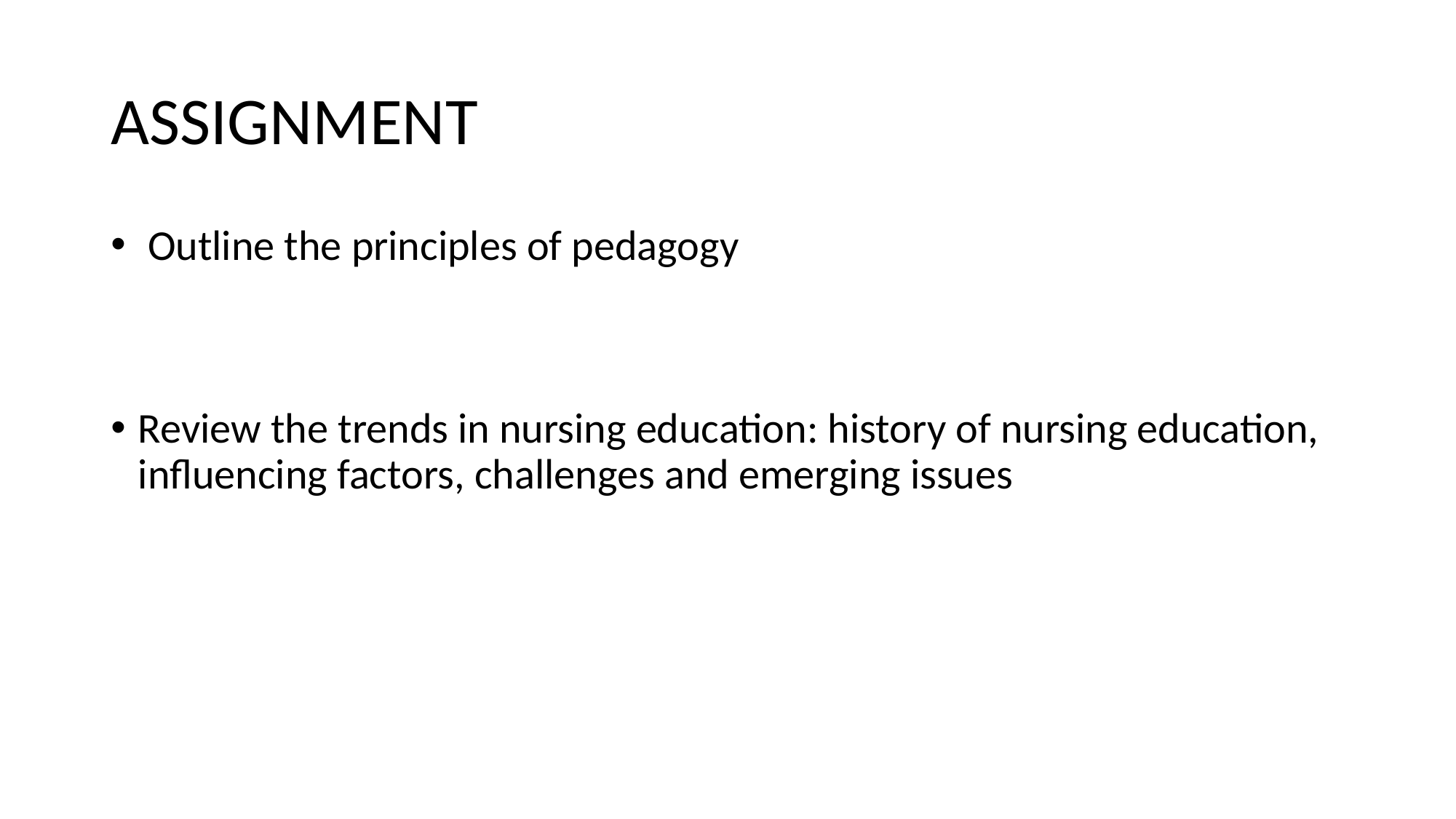

# ASSIGNMENT
 Outline the principles of pedagogy

Review the trends in nursing education: history of nursing education, influencing factors, challenges and emerging issues